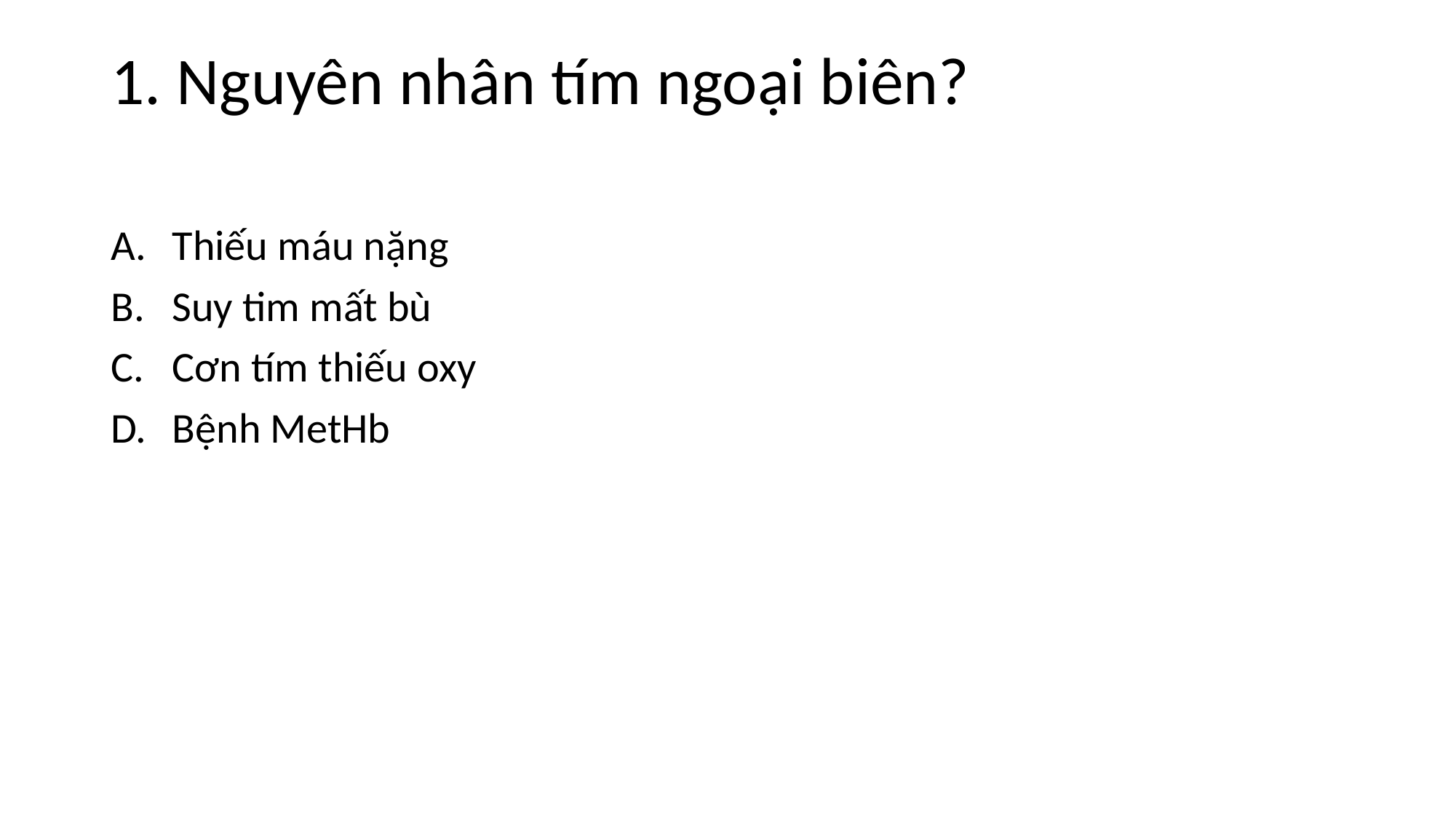

# 1. Nguyên nhân tím ngoại biên?
Thiếu máu nặng
Suy tim mất bù
Cơn tím thiếu oxy
Bệnh MetHb